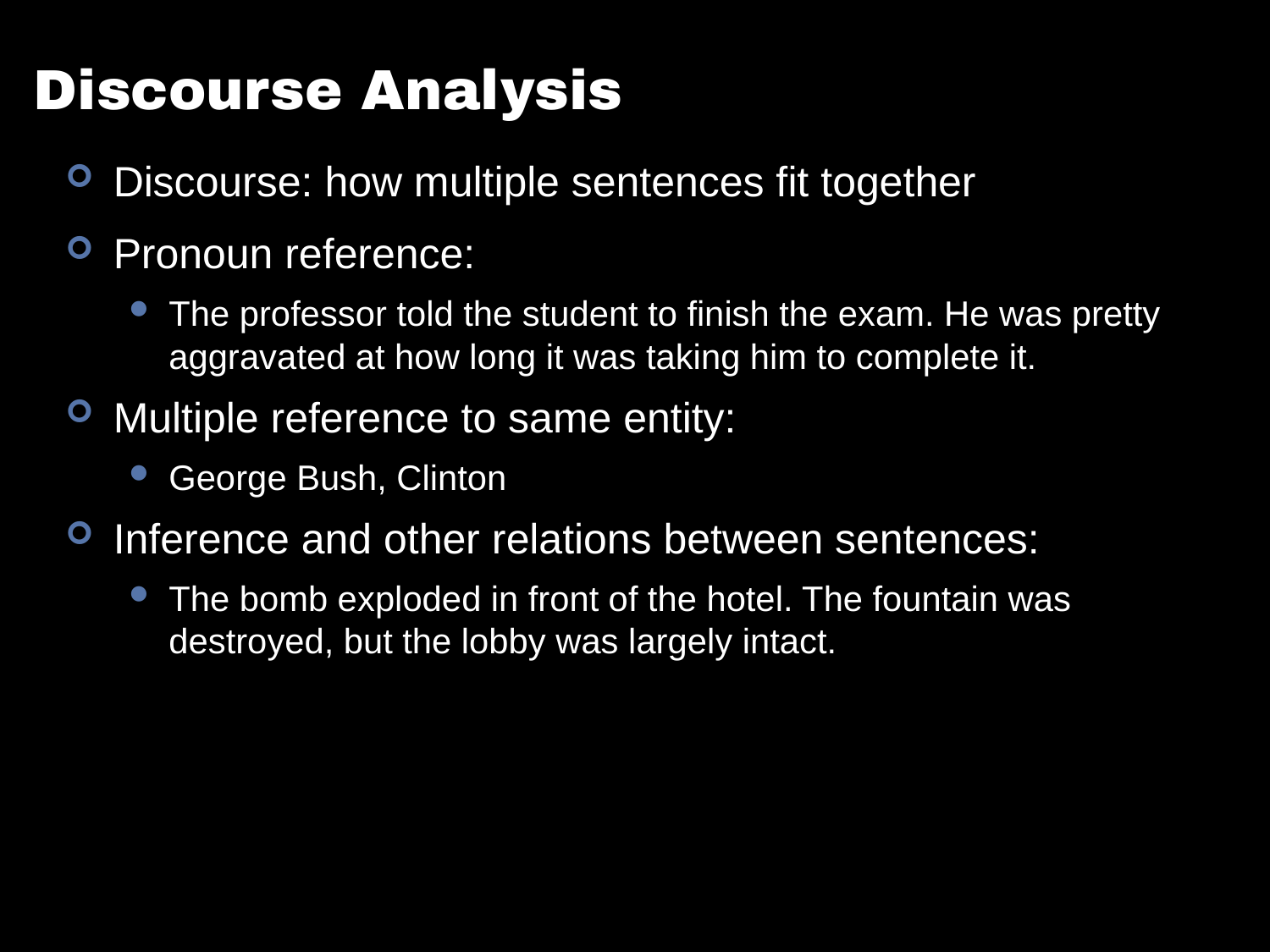

# Discourse Analysis
Discourse: how multiple sentences fit together
Pronoun reference:
The professor told the student to finish the exam. He was pretty aggravated at how long it was taking him to complete it.
Multiple reference to same entity:
George Bush, Clinton
Inference and other relations between sentences:
The bomb exploded in front of the hotel. The fountain was destroyed, but the lobby was largely intact.